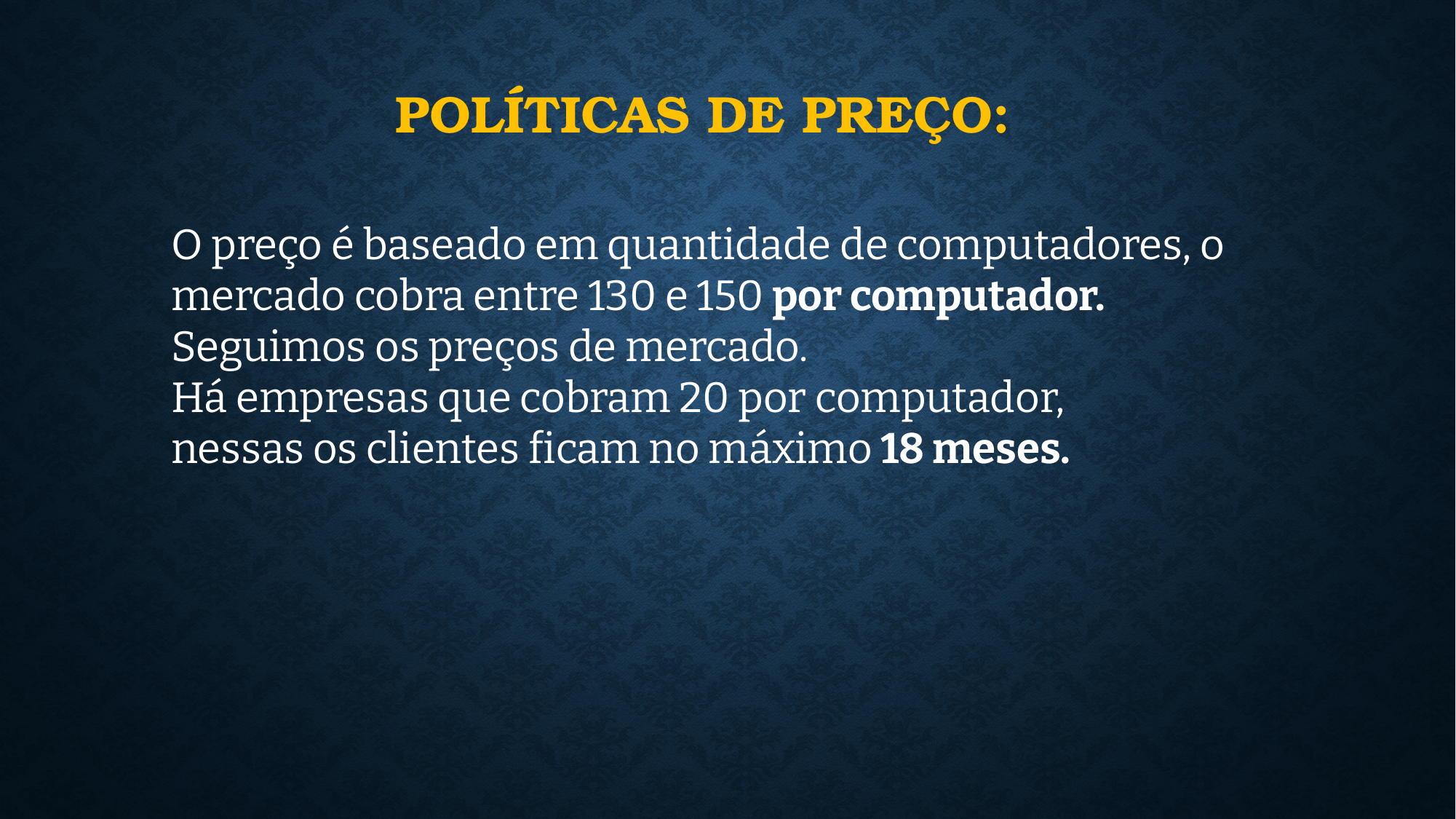

# Políticas de preço:
O preço é baseado em quantidade de computadores, o mercado cobra entre 130 e 150 por computador.
Seguimos os preços de mercado.
Há empresas que cobram 20 por computador,
nessas os clientes ficam no máximo 18 meses.